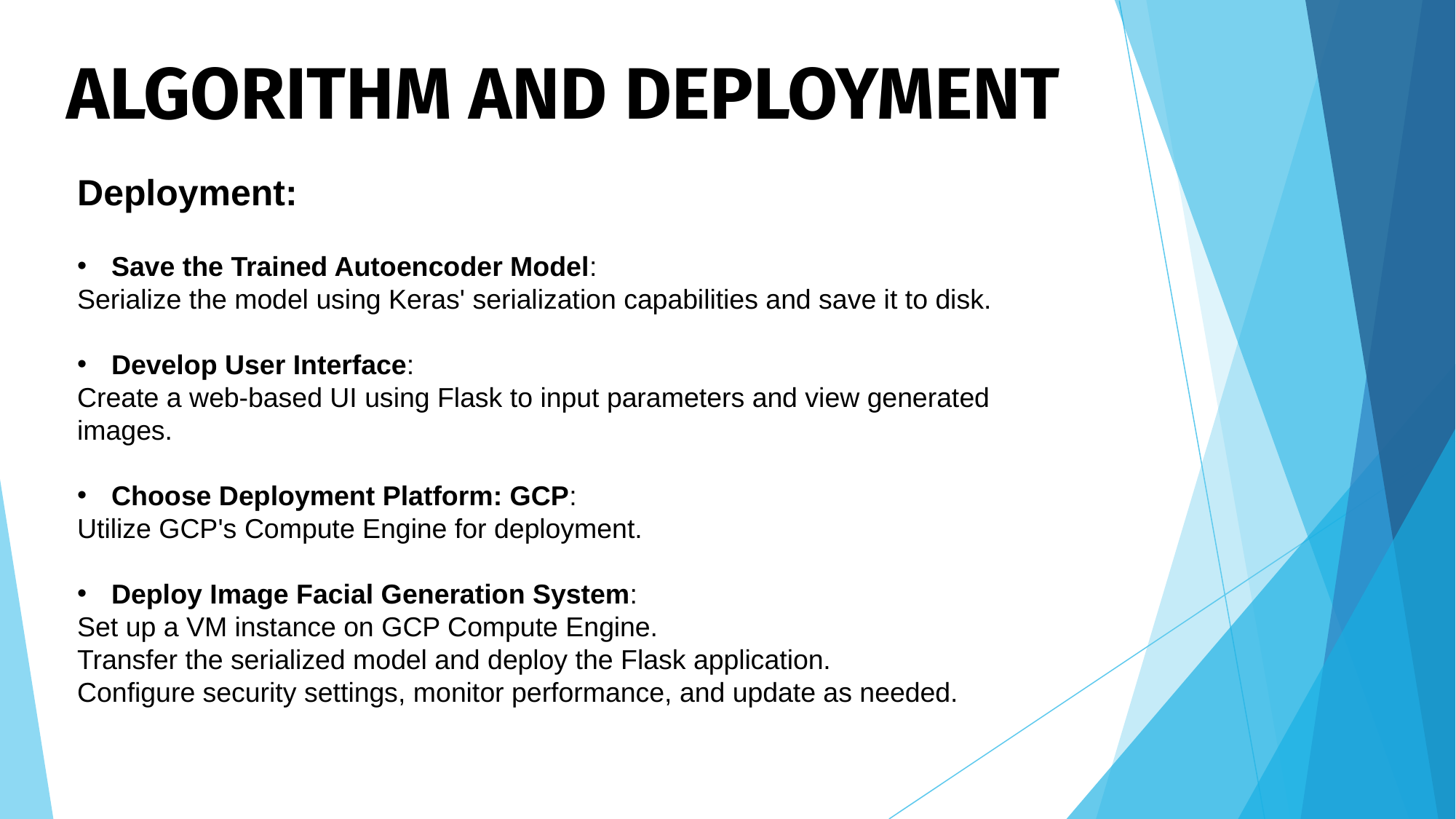

# ALGORITHM AND DEPLOYMENT
Deployment:

Save the Trained Autoencoder Model:
Serialize the model using Keras' serialization capabilities and save it to disk.

Develop User Interface:
Create a web-based UI using Flask to input parameters and view generated images.

Choose Deployment Platform: GCP:
Utilize GCP's Compute Engine for deployment.

Deploy Image Facial Generation System:
Set up a VM instance on GCP Compute Engine.
Transfer the serialized model and deploy the Flask application.
Configure security settings, monitor performance, and update as needed.